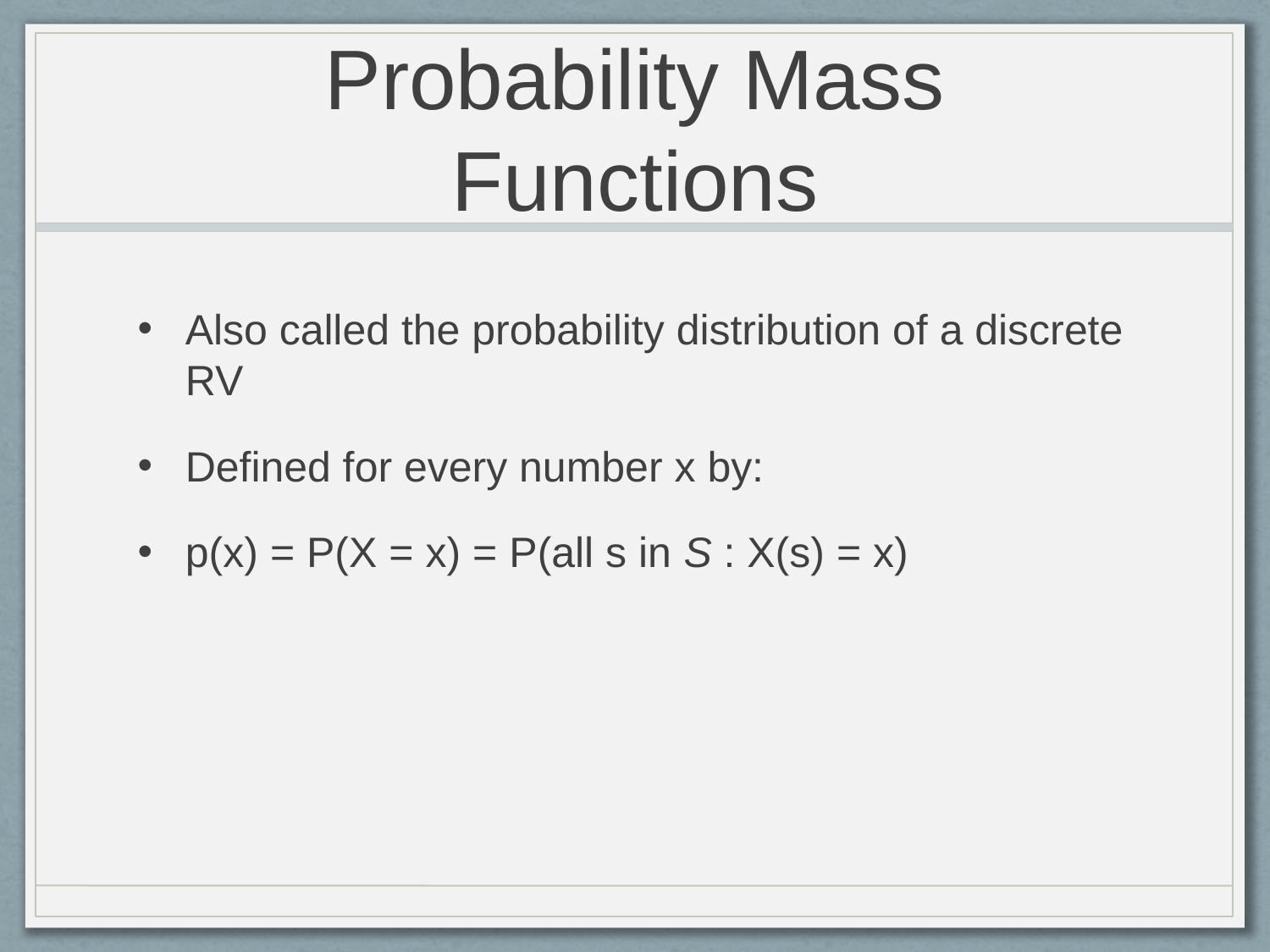

# Probability Mass Functions
Also called the probability distribution of a discrete RV
Defined for every number x by:
p(x) = P(X = x) = P(all s in S : X(s) = x)